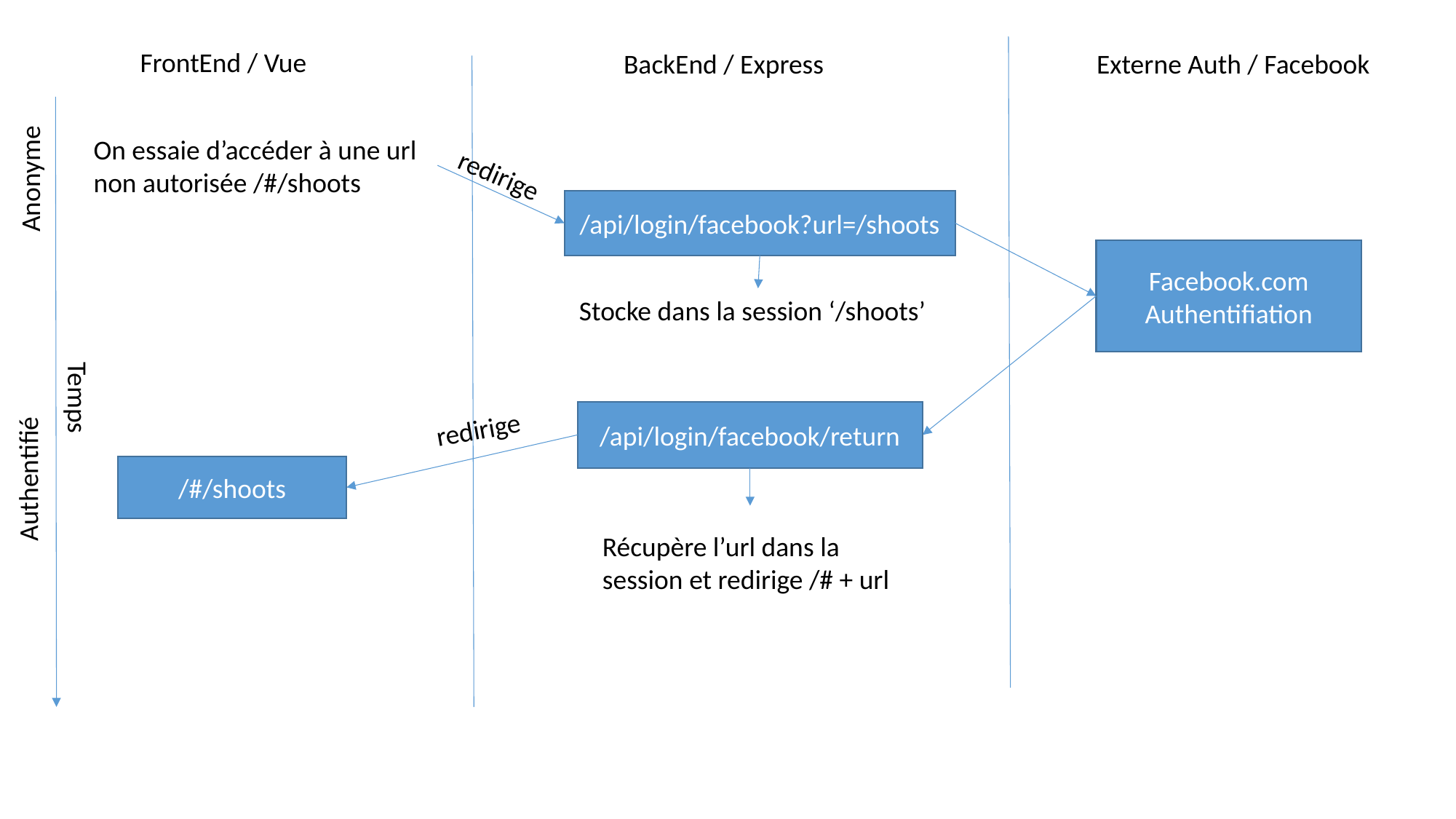

FrontEnd / Vue
BackEnd / Express
Externe Auth / Facebook
On essaie d’accéder à une url non autorisée /#/shoots
Anonyme
redirige
/api/login/facebook?url=/shoots
Facebook.com
Authentifiation
Stocke dans la session ‘/shoots’
Temps
/api/login/facebook/return
redirige
Authentifié
/#/shoots
Récupère l’url dans la session et redirige /# + url